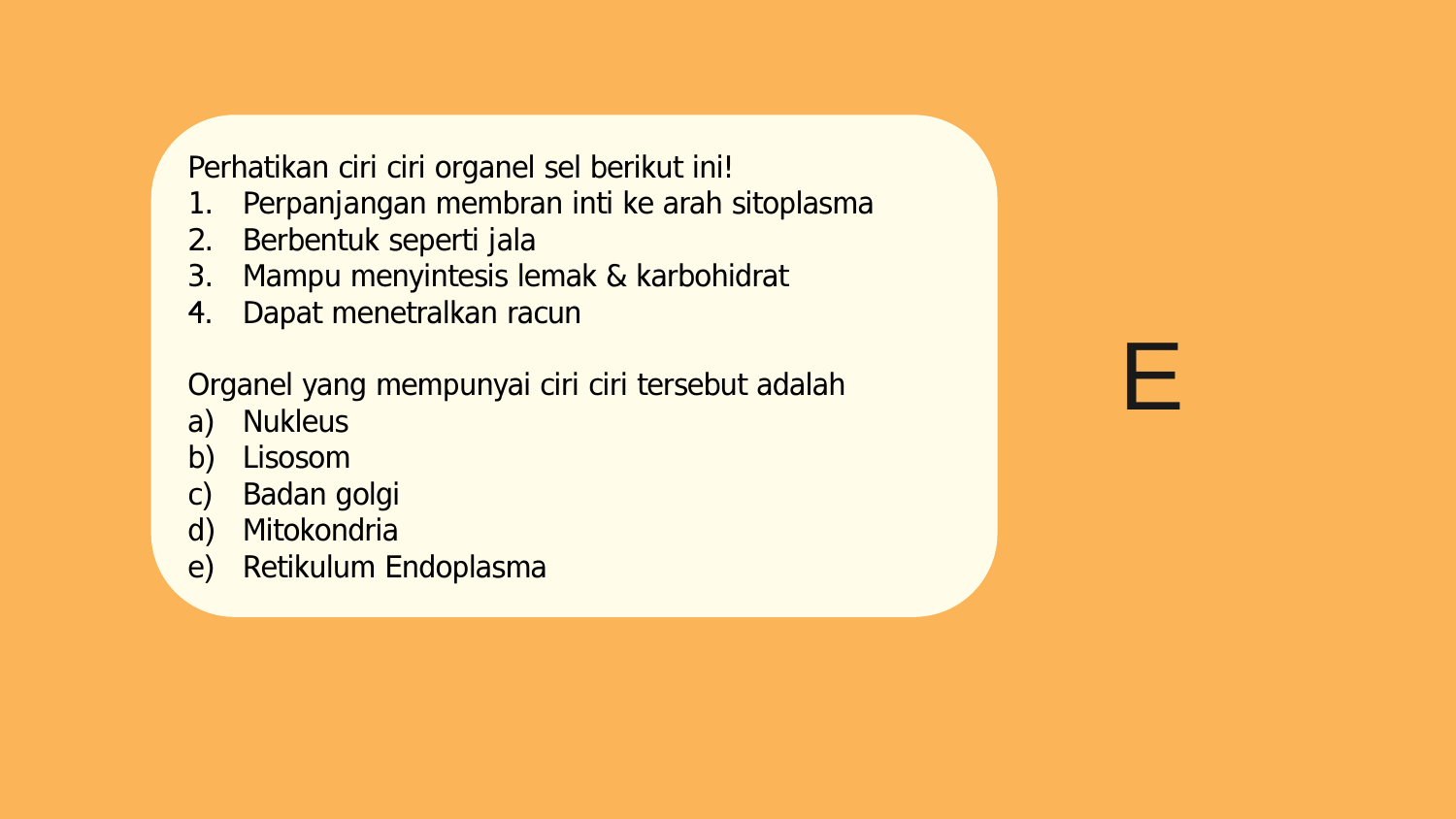

Perhatikan ciri ciri organel sel berikut ini!
Perpanjangan membran inti ke arah sitoplasma
Berbentuk seperti jala
Mampu menyintesis lemak & karbohidrat
Dapat menetralkan racun

Organel yang mempunyai ciri ciri tersebut adalah
Nukleus
Lisosom
Badan golgi
Mitokondria
Retikulum Endoplasma
E